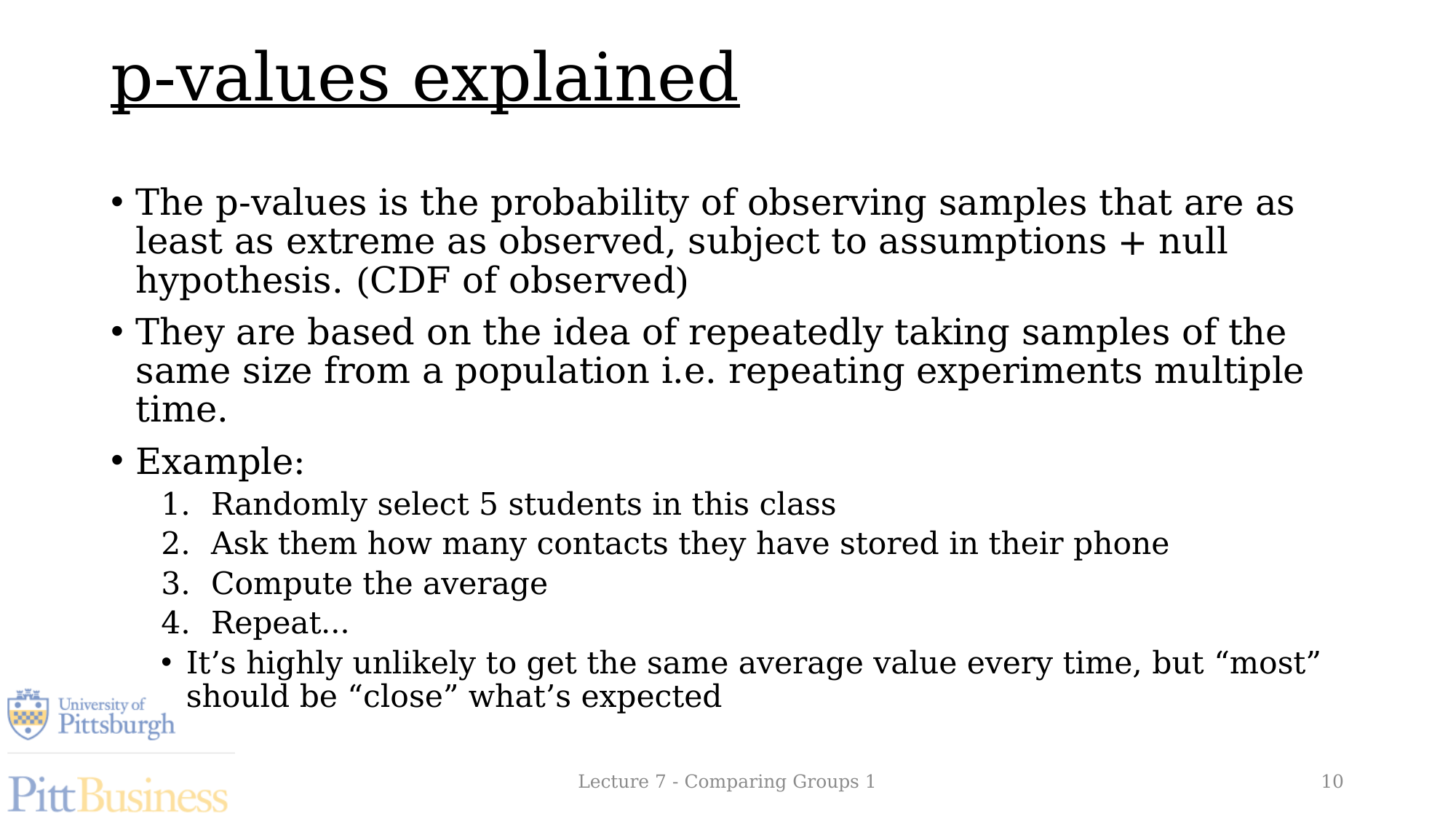

# p-values explained
The p-values is the probability of observing samples that are as least as extreme as observed, subject to assumptions + null hypothesis. (CDF of observed)
They are based on the idea of repeatedly taking samples of the same size from a population i.e. repeating experiments multiple time.
Example:
Randomly select 5 students in this class
Ask them how many contacts they have stored in their phone
Compute the average
Repeat…
It’s highly unlikely to get the same average value every time, but “most” should be “close” what’s expected
Lecture 7 - Comparing Groups 1
10